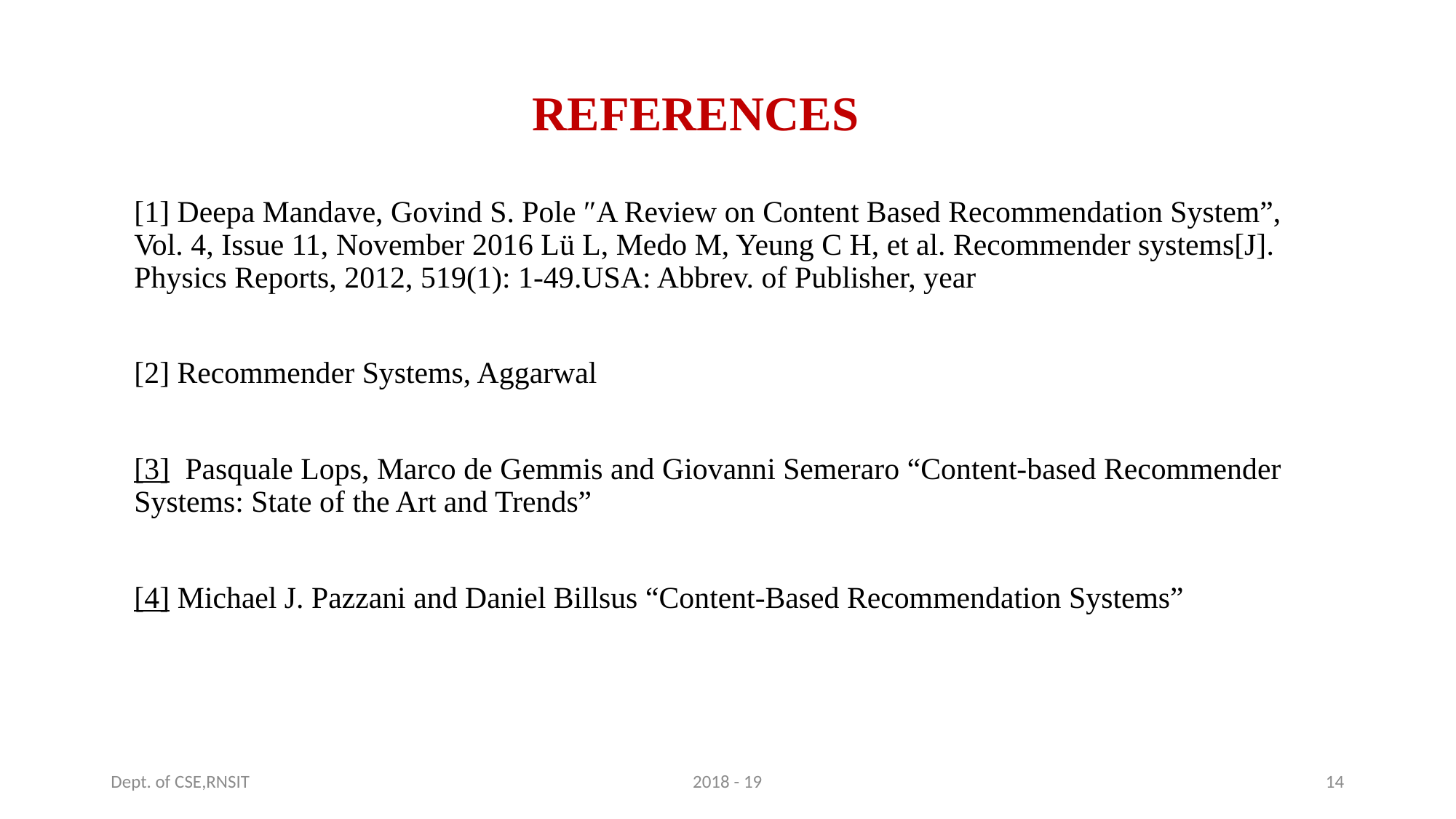

# REFERENCES
[1] Deepa Mandave, Govind S. Pole ″A Review on Content Based Recommendation System”, Vol. 4, Issue 11, November 2016 Lü L, Medo M, Yeung C H, et al. Recommender systems[J]. Physics Reports, 2012, 519(1): 1-49.USA: Abbrev. of Publisher, year

[2] Recommender Systems, Aggarwal

[3]  Pasquale Lops, Marco de Gemmis and Giovanni Semeraro “Content-based Recommender Systems: State of the Art and Trends”

[4] Michael J. Pazzani and Daniel Billsus “Content-Based Recommendation Systems”

Dept. of CSE,RNSIT
2018 - 19
14